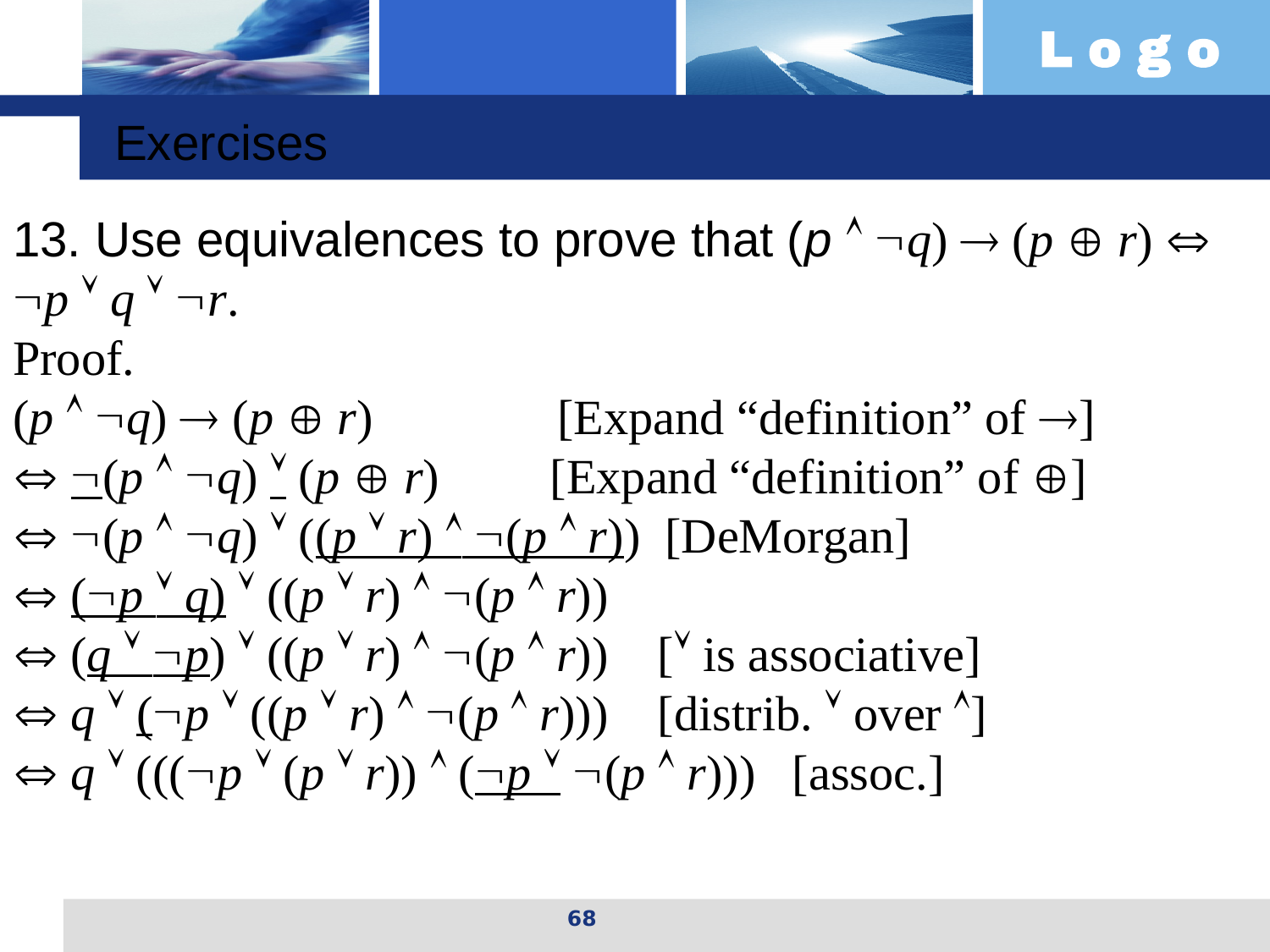

Exercises
13. Use equivalences to prove that (p ∧ ¬q) → (p ⊕ r) ⇔ ¬p ∨ q ∨ ¬r.
Proof.
(p ∧ ¬q) → (p ⊕ r)               [Expand “definition” of →]
⇔ ¬(p ∧ ¬q) ∨ (p ⊕ r)         [Expand “definition” of ⊕]
⇔ ¬(p ∧ ¬q) ∨ ((p ∨ r) ∧ ¬(p ∧ r))  [DeMorgan]
⇔ (¬p ∨ q) ∨ ((p ∨ r) ∧ ¬(p ∧ r))
⇔ (q ∨ ¬p) ∨ ((p ∨ r) ∧ ¬(p ∧ r))    [∨ is associative]
⇔ q ∨ (¬p ∨ ((p ∨ r) ∧ ¬(p ∧ r)))    [distrib. ∨ over ∧]
⇔ q ∨ (((¬p ∨ (p ∨ r)) ∧ (¬p ∨ ¬(p ∧ r)))   [assoc.]

68